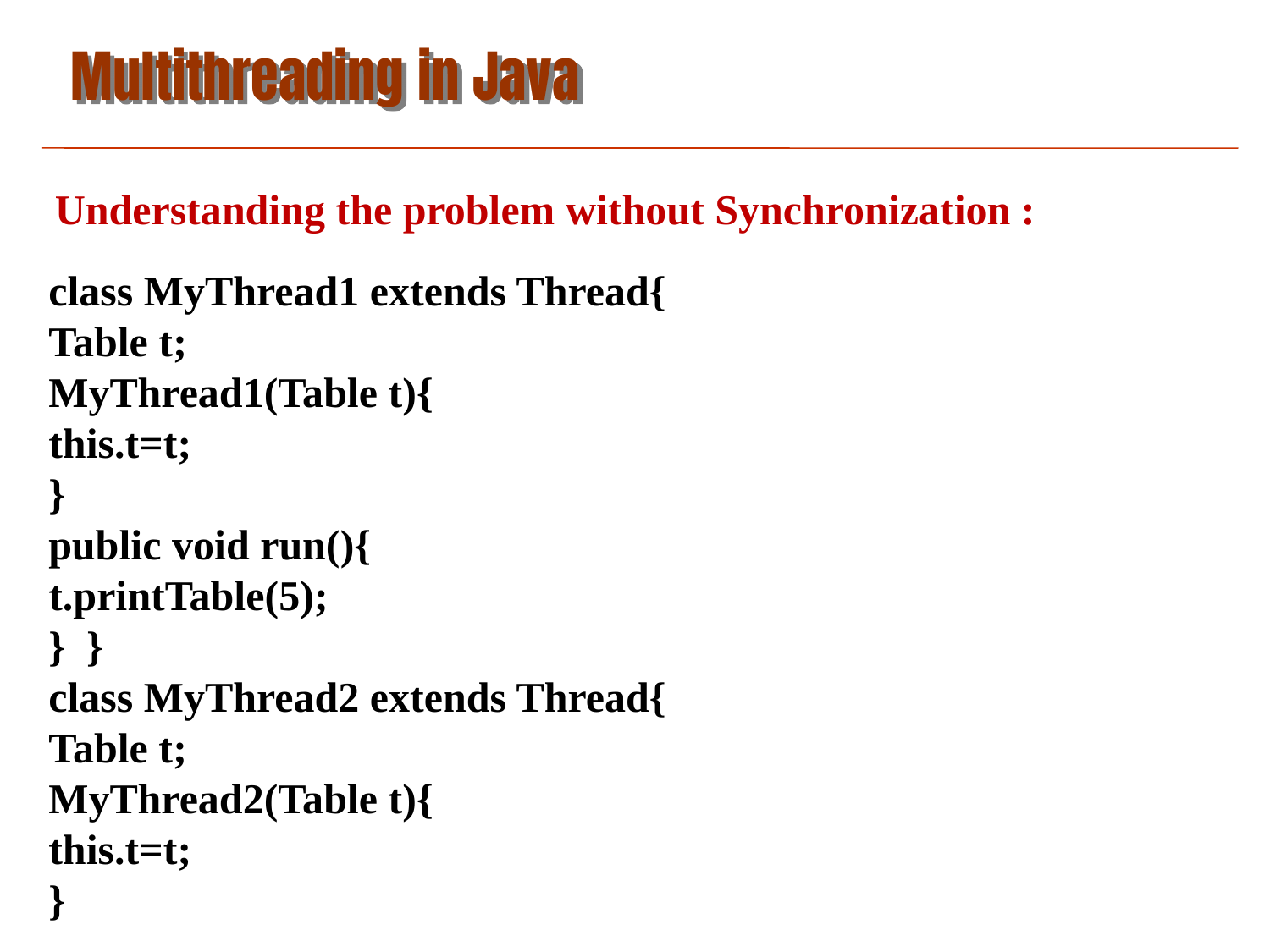

Multithreading in Java

Understanding the problem without Synchronization :

class MyThread1 extends Thread{
Table t;
MyThread1(Table t){
this.t=t;
}
public void run(){
t.printTable(5);
}  }
class MyThread2 extends Thread{
Table t;
MyThread2(Table t){
this.t=t;
}